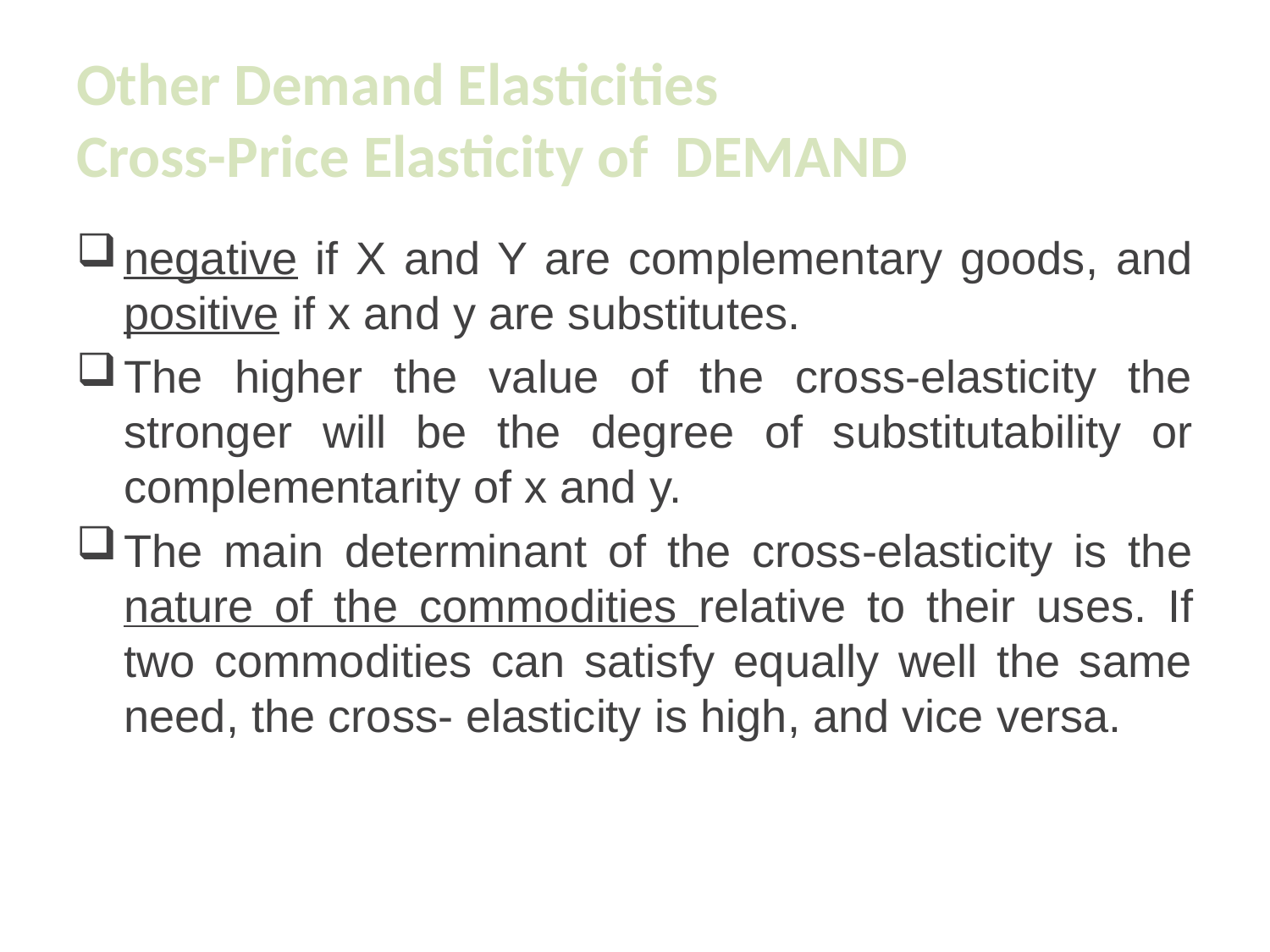

# Other Demand Elasticities Cross-Price Elasticity of  DEMAND
negative if X and Y are complementary goods, and positive if x and y are substitutes.
The higher the value of the cross-elasticity the stronger will be the degree of substitutability or complementarity of x and y.
The main determinant of the cross-elasticity is the nature of the commodities relative to their uses. If two commodities can satisfy equally well the same need, the cross- elasticity is high, and vice versa.